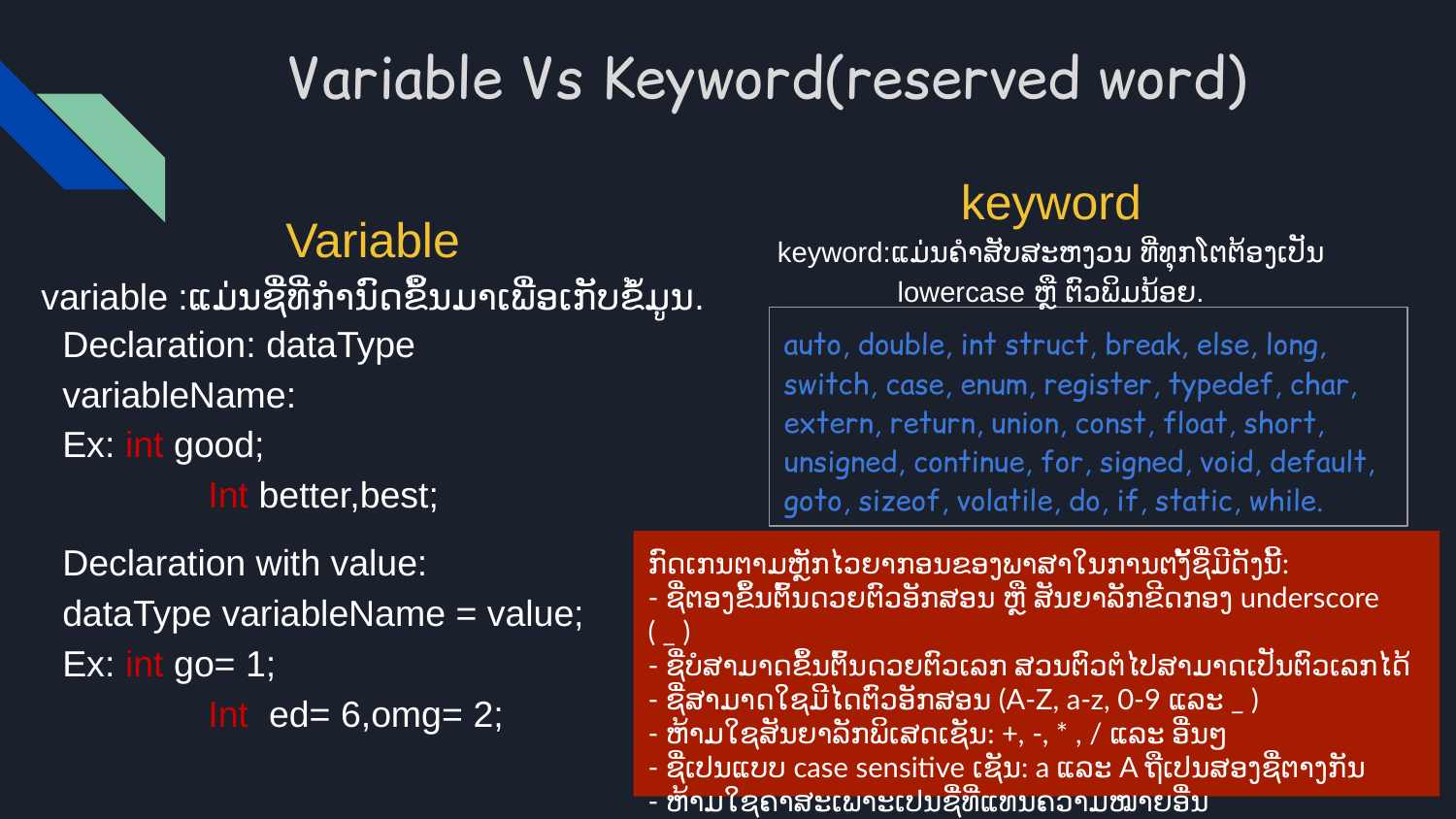

# Variable Vs Keyword(reserved word)
keyword
keyword:ແມ່ນຄຳສັບສະຫງວນ ທີ່ທຸກໂຕຕ້ອງເປັນ lowercase ຫຼື ຕົວພິມນ້ອຍ.

Variable
variable :ແມ່ນຊື່ທີ່ກຳນົດຂຶ້ນມາເພື່ອເກັບຂໍ້ມູນ.
Declaration: dataType variableName:
Ex: int good;
  	Int better,best;

auto, double, int struct, break, else, long, switch, case, enum, register, typedef, char, extern, return, union, const, float, short, unsigned, continue, for, signed, void, default, goto, sizeof, volatile, do, if, static, while.
Declaration with value:
dataType variableName = value;
Ex: int go= 1;
  	Int  ed= 6,omg= 2;
ກົດເກນຕາມຫຼັກໄວຍາກອນຂອງພາສາໃນການຕງັ້ຊື່ມີດັງນີ້:
- ຊື່ຕອງຂຶ້ນຕົ້ນດວຍຕົວອັກສອນ ຫຼື ສັນຍາລັກຂີດກອງ underscore ( _ )
- ຊື່ບໍສາມາດຂຶ້ນຕົ້ນດວຍຕົວເລກ ສວນຕົວຕໍໄປສາມາດເປັນຕົວເລກໄດ້
- ຊື່ສາມາດໃຊມີໄດຕົວອັກສອນ (A-Z, a-z, 0-9 ແລະ _ )
- ຫ້າມໃຊສັນຍາລັກພິເສດເຊັນ: +, -, * , / ແລະ ອື່ນໆ
- ຊື່ເປນແບບ case sensitive ເຊັນ: a ແລະ A ຖືເປນສອງຊື່ຕາງກັນ
- ຫ້າມໃຊຄາສະເພາະເປນຊື່ທີ່ແທນຄວາມໝາຍອື່ນ